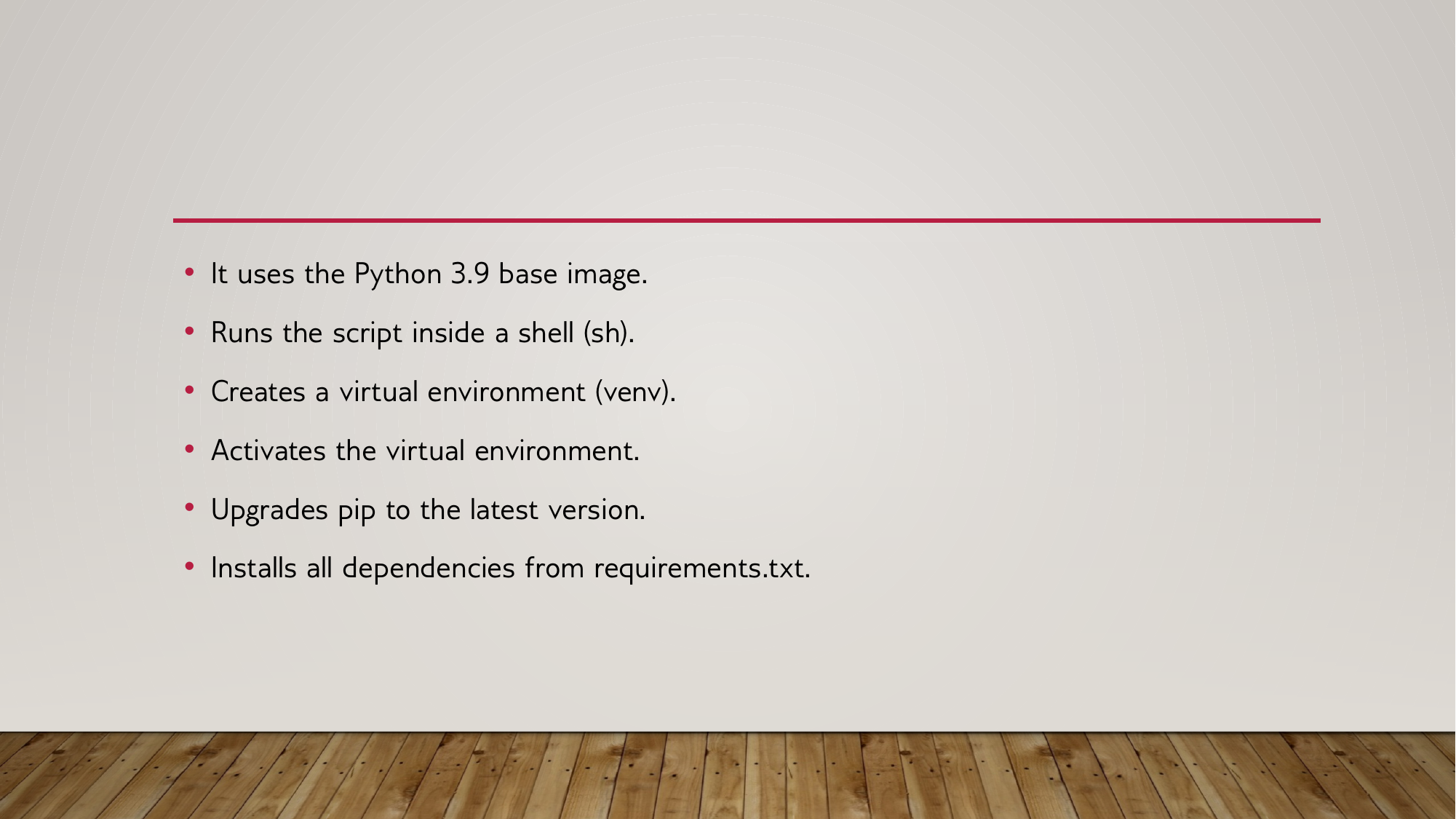

#
It uses the Python 3.9 base image.
Runs the script inside a shell (sh).
Creates a virtual environment (venv).
Activates the virtual environment.
Upgrades pip to the latest version.
Installs all dependencies from requirements.txt.